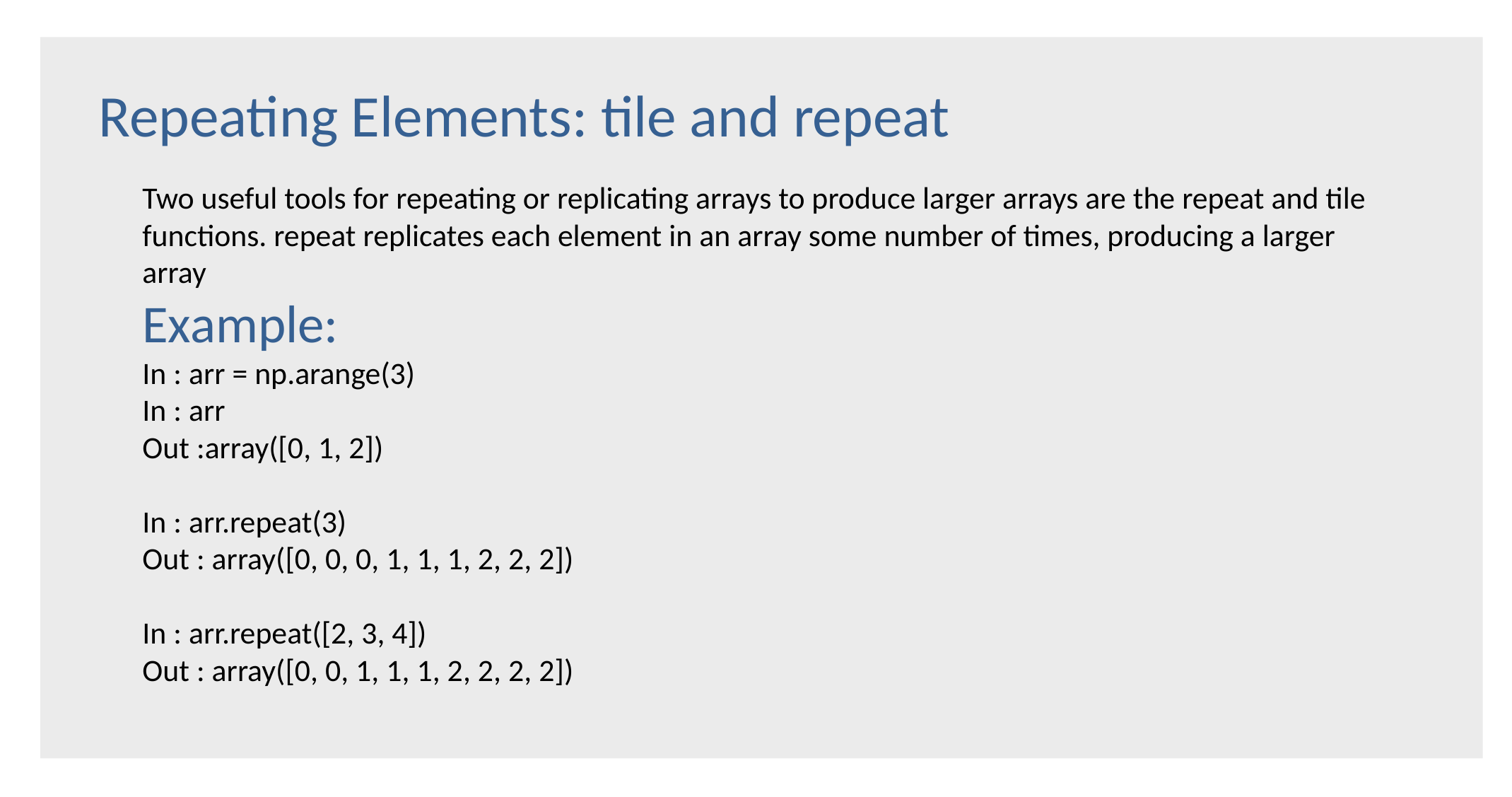

Repeating Elements: tile and repeat

Two useful tools for repeating or replicating arrays to produce larger arrays are the repeat and tile functions. repeat replicates each element in an array some number of times, producing a larger array
Example:
In : arr = np.arange(3)
In : arr
Out :array([0, 1, 2])

In : arr.repeat(3)
Out : array([0, 0, 0, 1, 1, 1, 2, 2, 2])

In : arr.repeat([2, 3, 4])
Out : array([0, 0, 1, 1, 1, 2, 2, 2, 2])